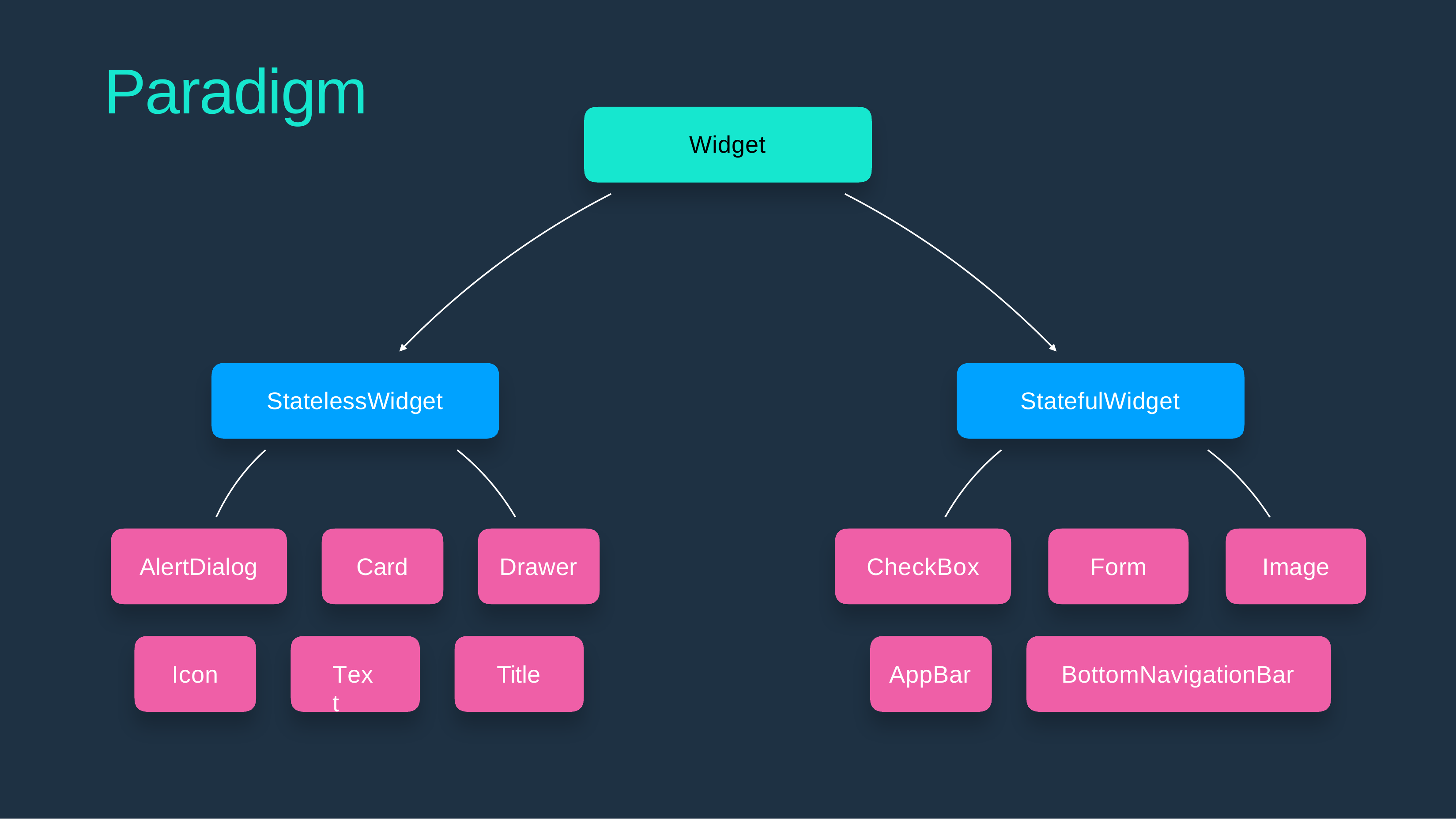

# Paradigm

Widget

StatelessWidget
StatefulWidget

AlertDialog
Card
Drawer
CheckBox
Form
Image

Icon
Text
Title
AppBar
BottomNavigationBar